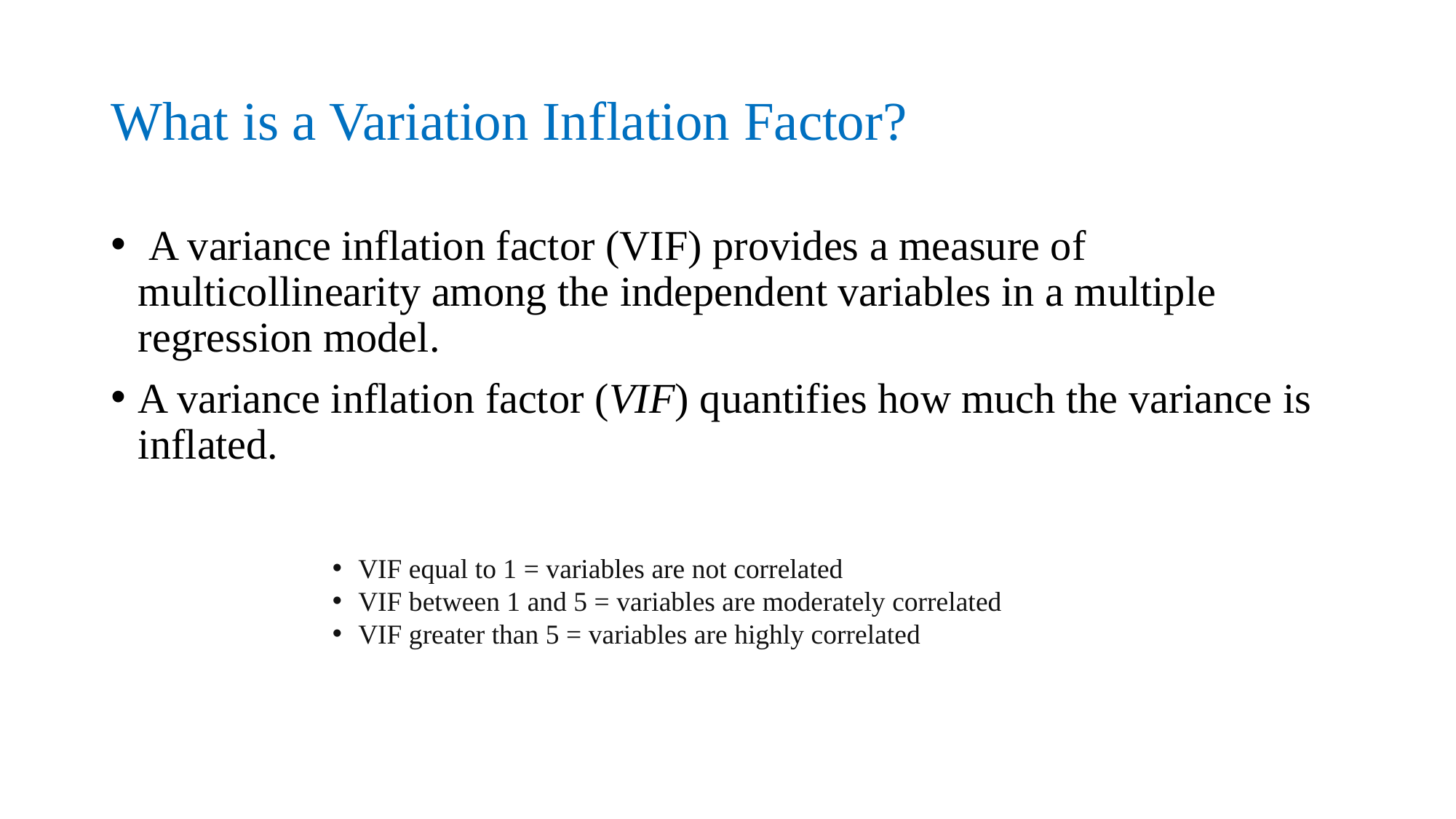

# What is a Variation Inflation Factor?
 A variance inflation factor (VIF) provides a measure of multicollinearity among the independent variables in a multiple regression model.
A variance inflation factor (VIF) quantifies how much the variance is inflated.
VIF equal to 1 = variables are not correlated
VIF between 1 and 5 = variables are moderately correlated
VIF greater than 5 = variables are highly correlated